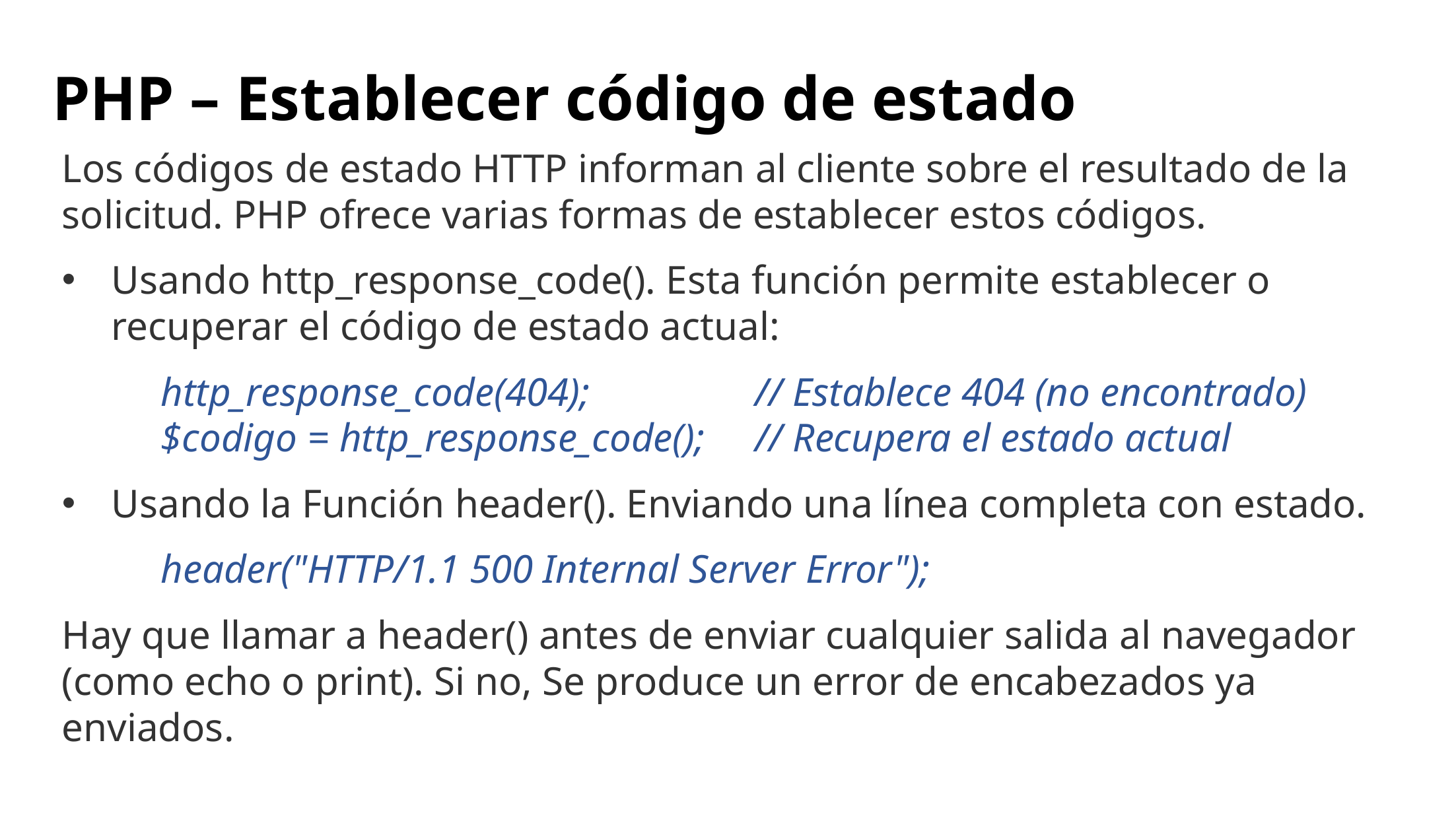

# PHP – Establecer código de estado
Los códigos de estado HTTP informan al cliente sobre el resultado de la solicitud. PHP ofrece varias formas de establecer estos códigos.
Usando http_response_code(). Esta función permite establecer o recuperar el código de estado actual:
	http_response_code(404); 		// Establece 404 (no encontrado)
	$codigo = http_response_code(); 	// Recupera el estado actual
Usando la Función header(). Enviando una línea completa con estado.
	header("HTTP/1.1 500 Internal Server Error");
Hay que llamar a header() antes de enviar cualquier salida al navegador (como echo o print). Si no, Se produce un error de encabezados ya enviados.